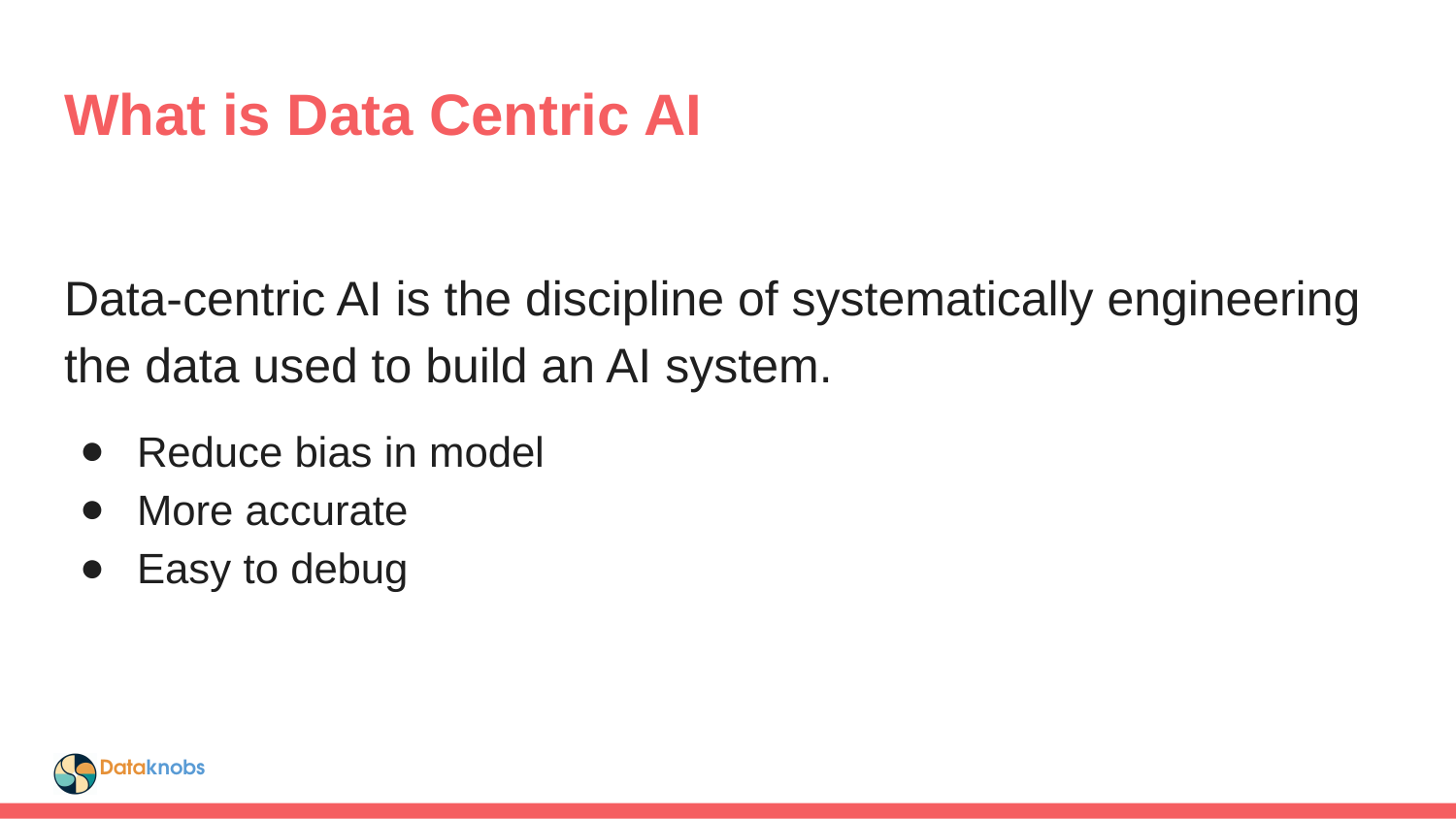

# What is Data Centric AI
Data-centric AI is the discipline of systematically engineering the data used to build an AI system.
Reduce bias in model
More accurate
Easy to debug